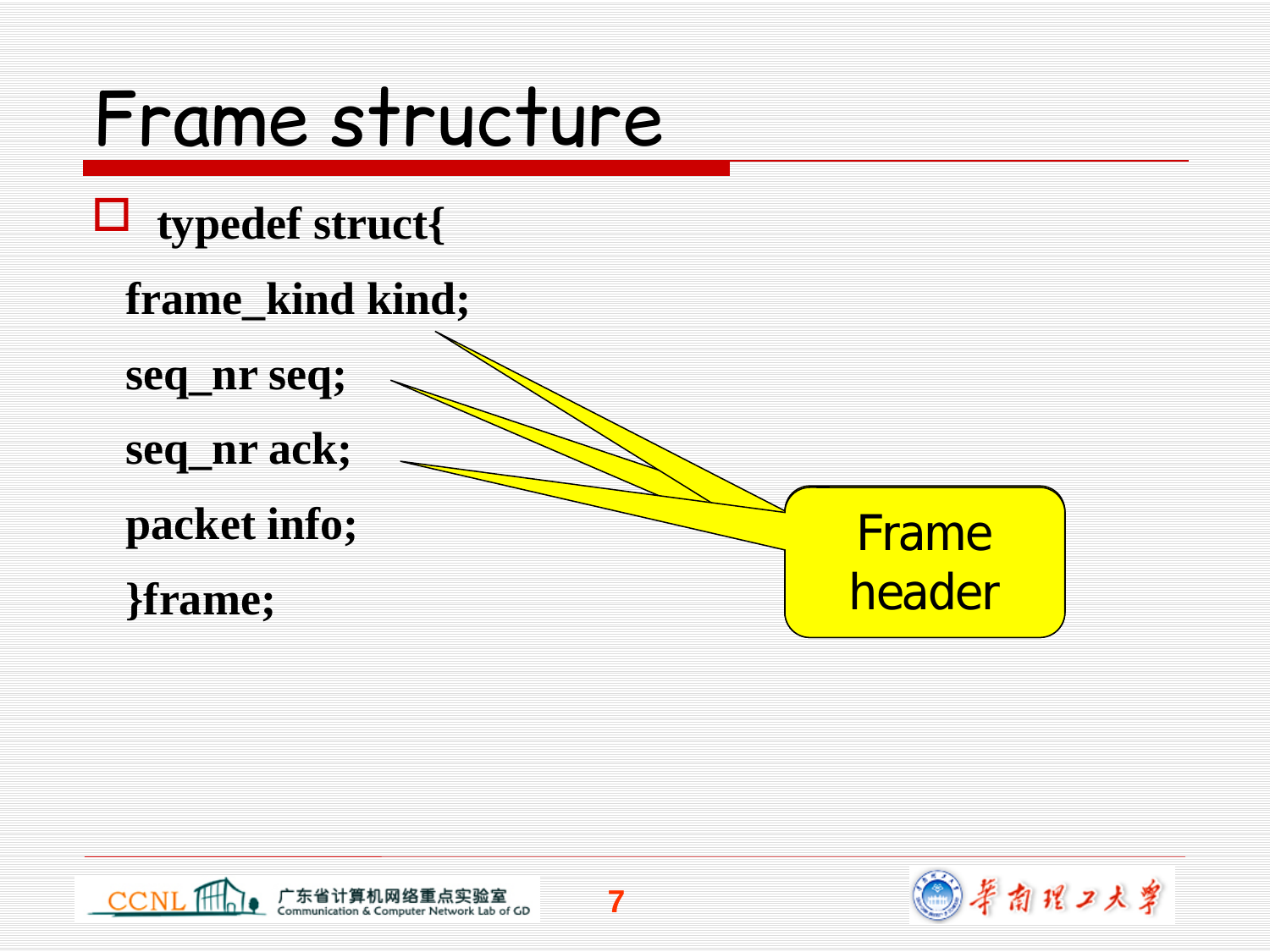

# Frame structure
typedef struct{
   frame_kind kind;
   seq_nr seq;
   seq_nr ack;
   packet info;
   }frame;
Frame header
Frame header
Frame header